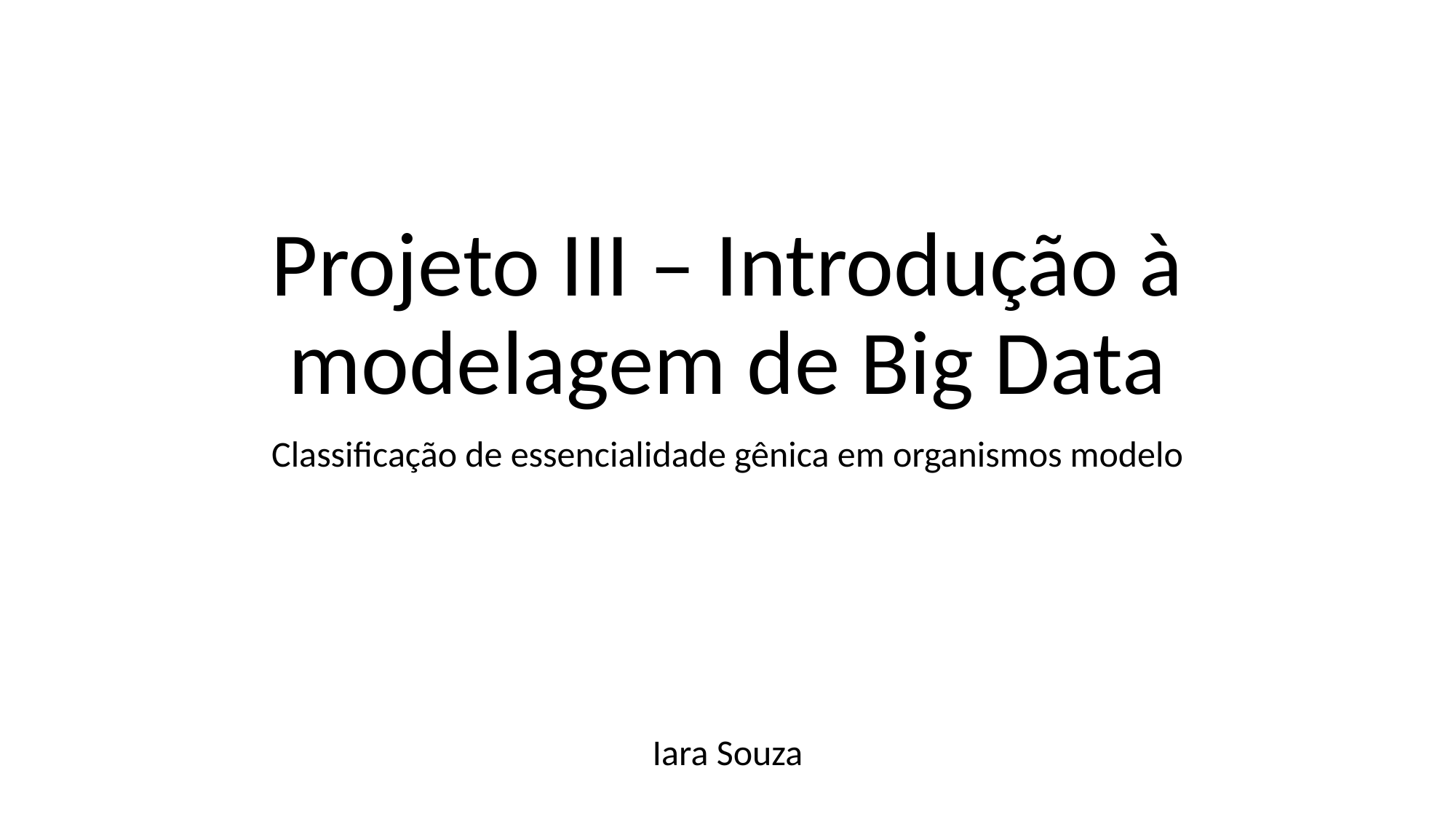

# Projeto III – Introdução à modelagem de Big Data
Classificação de essencialidade gênica em organismos modelo
Iara Souza